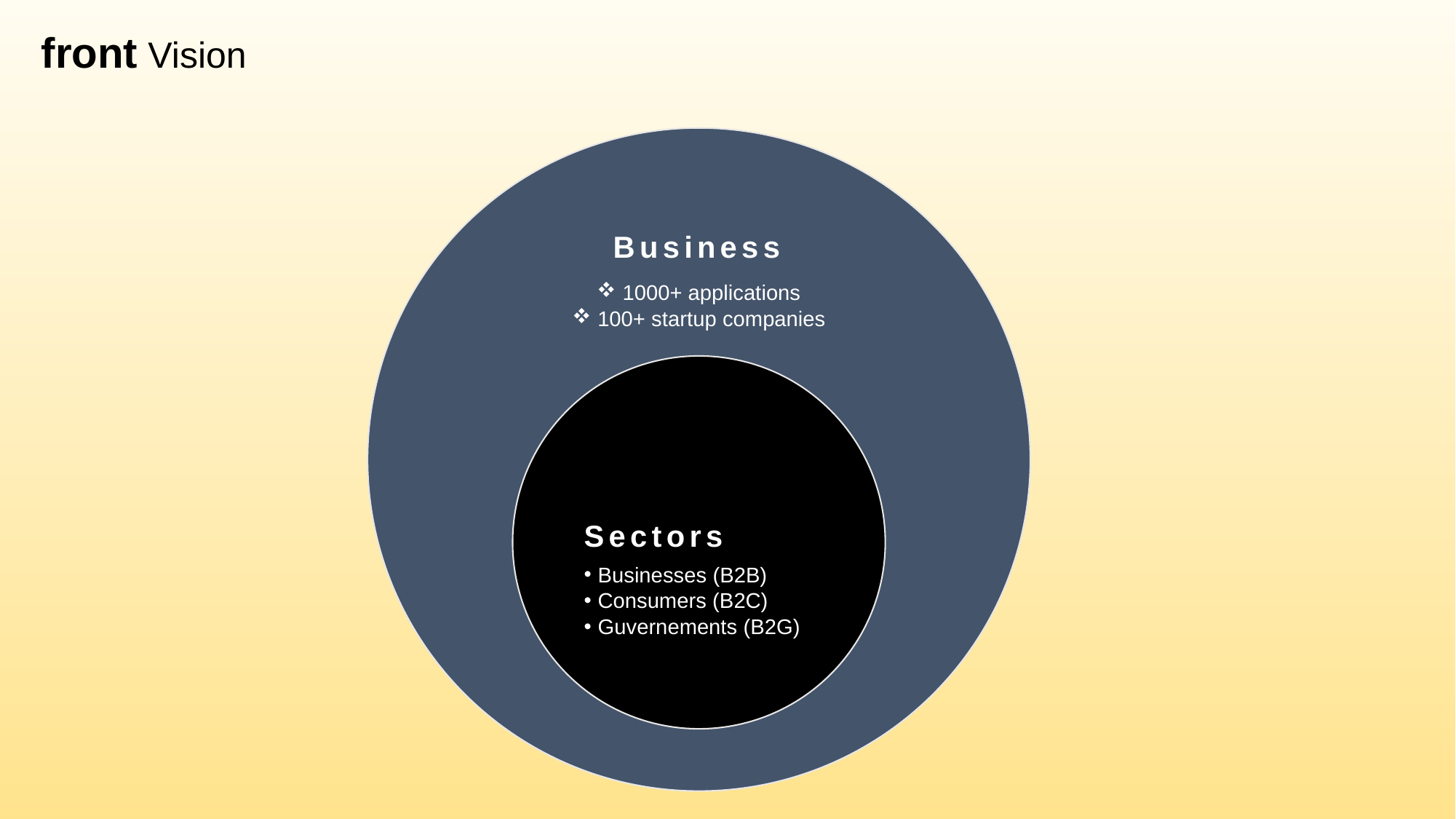

front Vision
Business
 1000+ applications
 100+ startup companies
Sectors
Businesses (B2B)
Consumers (B2C)
Guvernements (B2G)